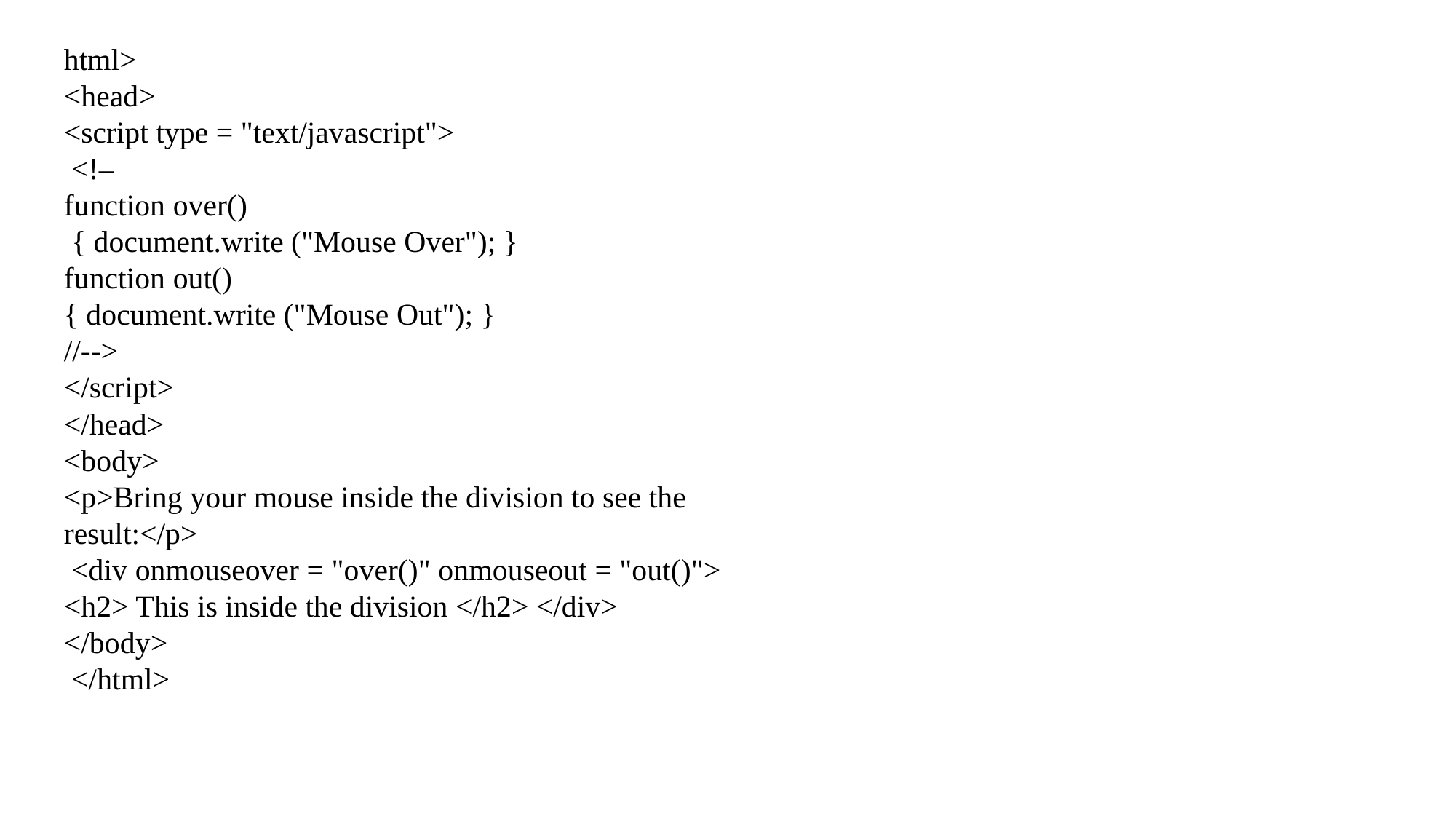

html>
<head>
<script type = "text/javascript">
 <!–
function over()
 { document.write ("Mouse Over"); }
function out()
{ document.write ("Mouse Out"); }
//-->
</script>
</head>
<body>
<p>Bring your mouse inside the division to see the result:</p>
 <div onmouseover = "over()" onmouseout = "out()">
<h2> This is inside the division </h2> </div>
</body>
 </html>